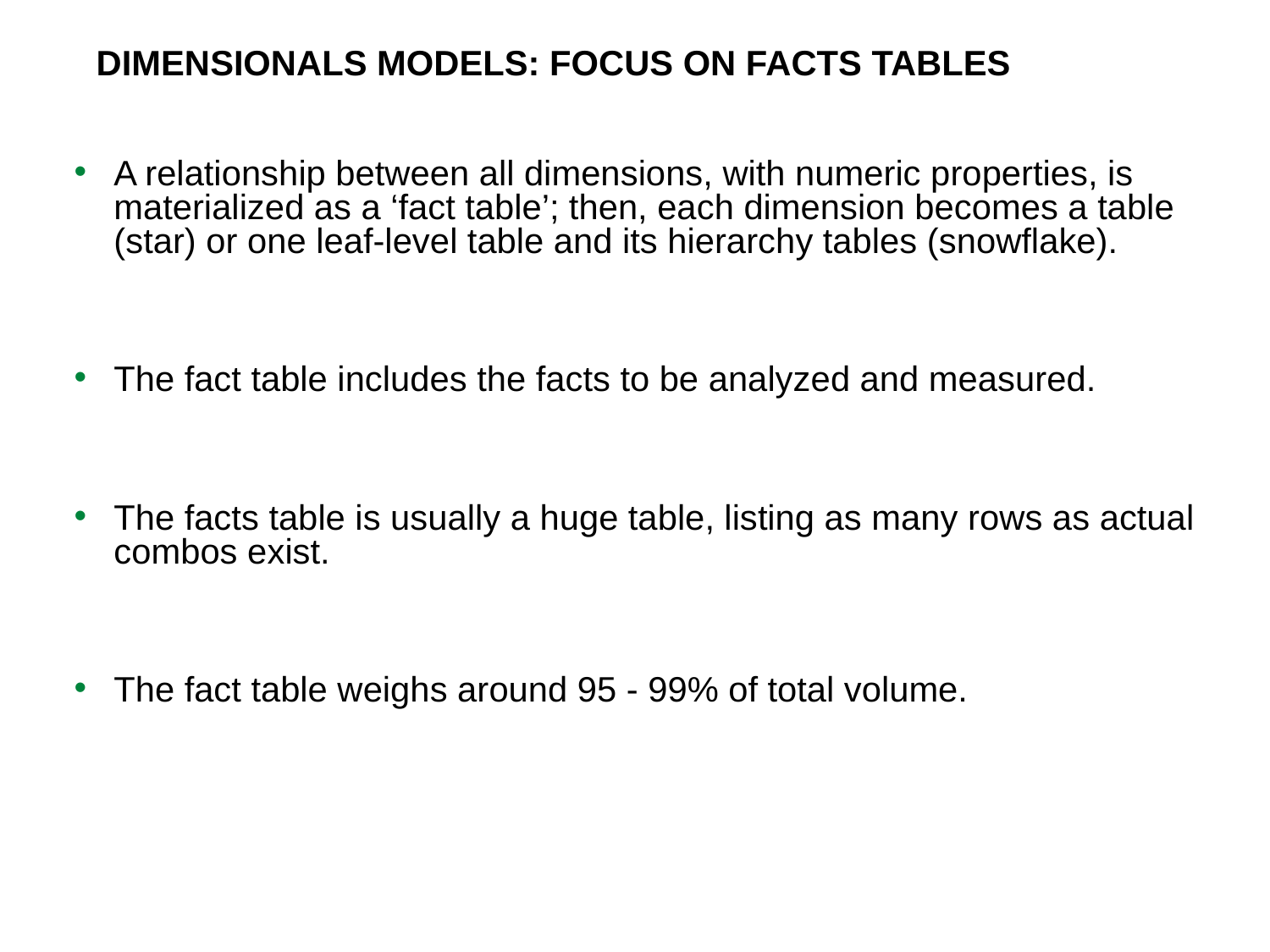

# DIMENSIONALS MODELS: FOCUS ON FACTS TABLES
A relationship between all dimensions, with numeric properties, is materialized as a ‘fact table’; then, each dimension becomes a table (star) or one leaf-level table and its hierarchy tables (snowflake).

The fact table includes the facts to be analyzed and measured.

The facts table is usually a huge table, listing as many rows as actual combos exist.

The fact table weighs around 95 - 99% of total volume.